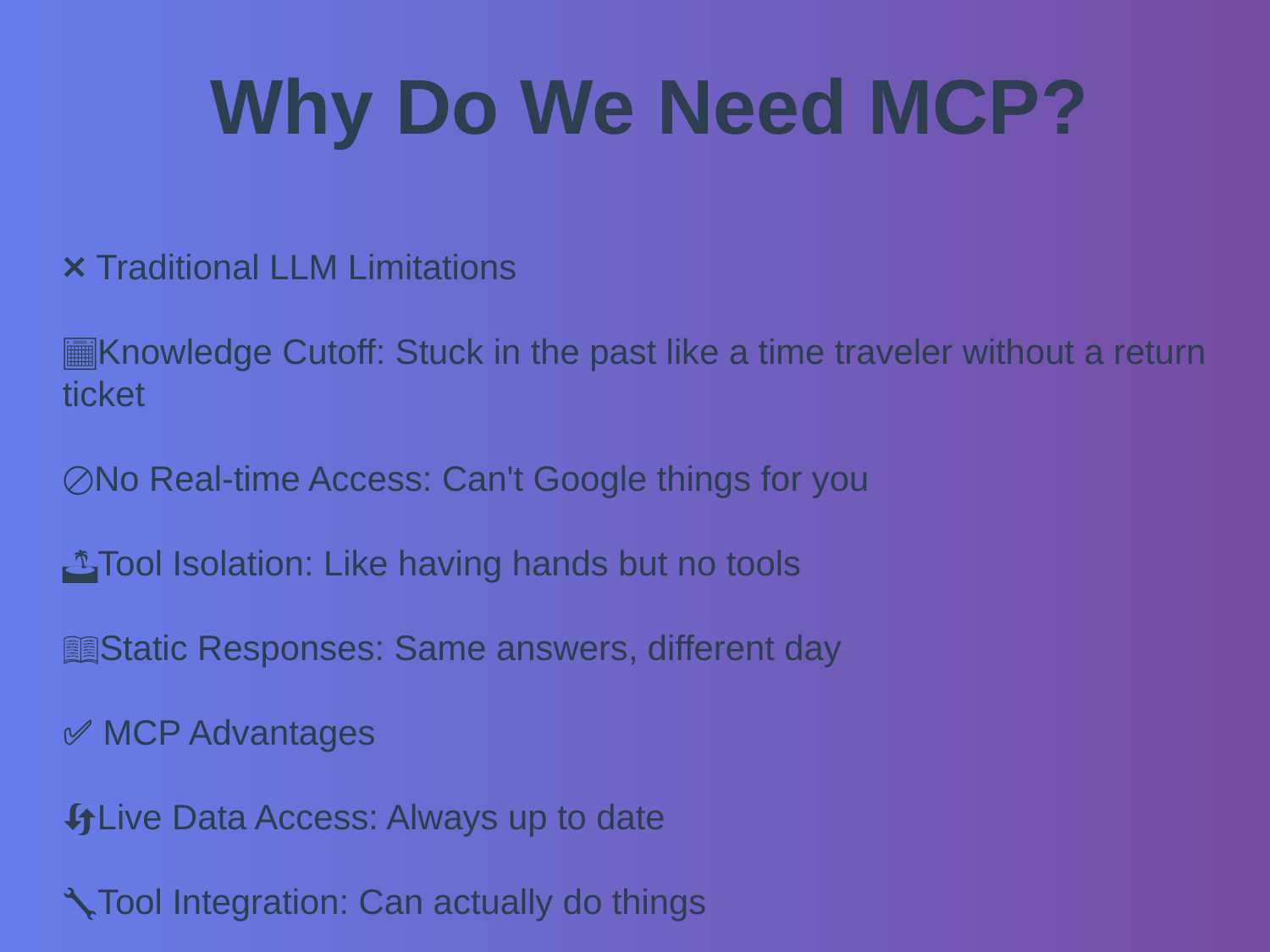

Why Do We Need MCP?

❌ Traditional LLM Limitations
📅Knowledge Cutoff: Stuck in the past like a time traveler without a return ticket
🚫No Real-time Access: Can't Google things for you
🏝️Tool Isolation: Like having hands but no tools
📖Static Responses: Same answers, different day
✅ MCP Advantages
🔄Live Data Access: Always up to date
🔧Tool Integration: Can actually do things
🎯Dynamic Responses: Context-aware answers
🚀Extensibility: Sky's the limit